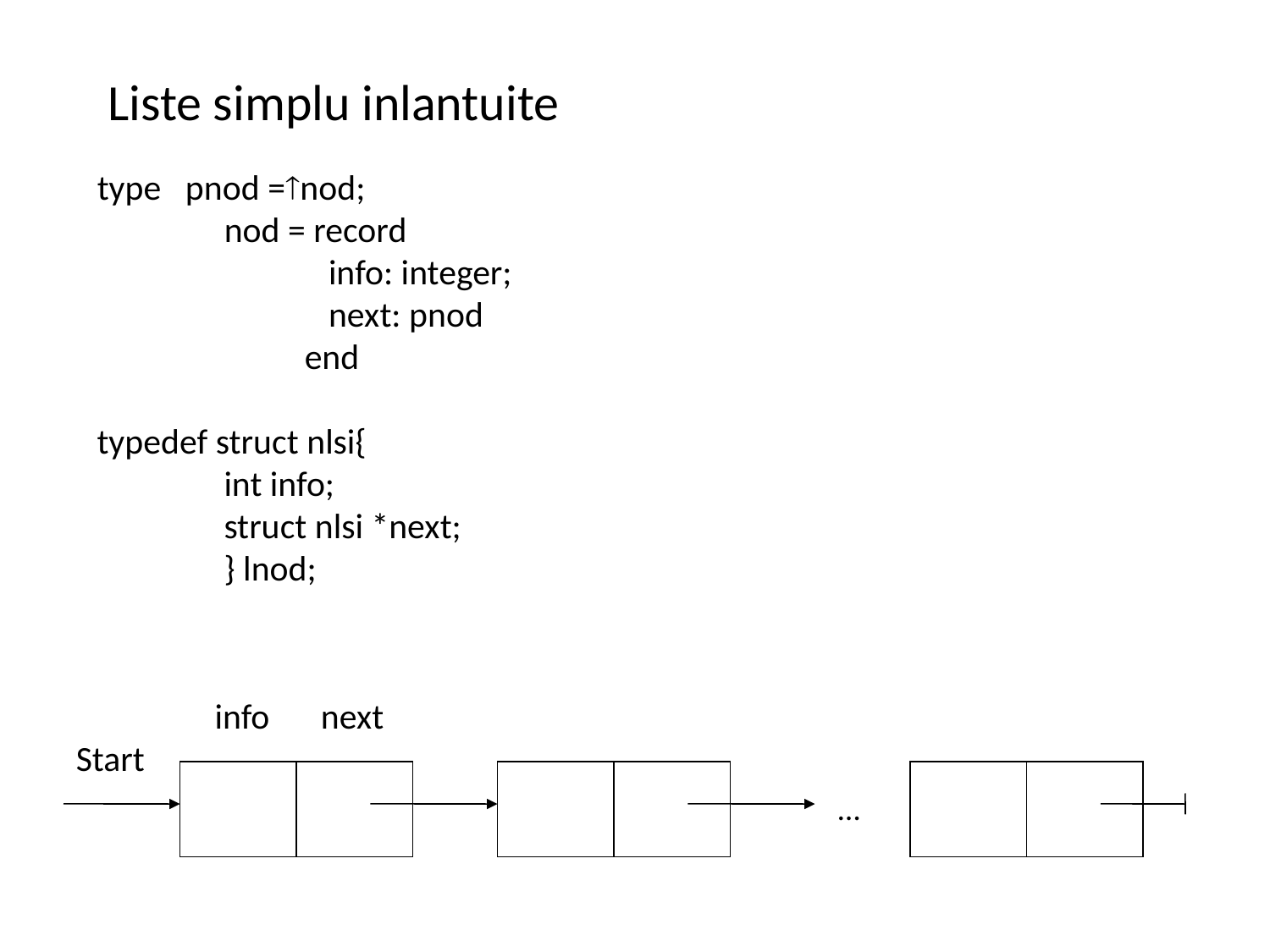

# Liste simplu inlantuite
type   pnod =↑nod;
	nod = record
	             info: integer;
	             next: pnod
	          end
typedef struct nlsi{
  	int info;
  	struct nlsi *next;
	} lnod;

info
next

…
Start